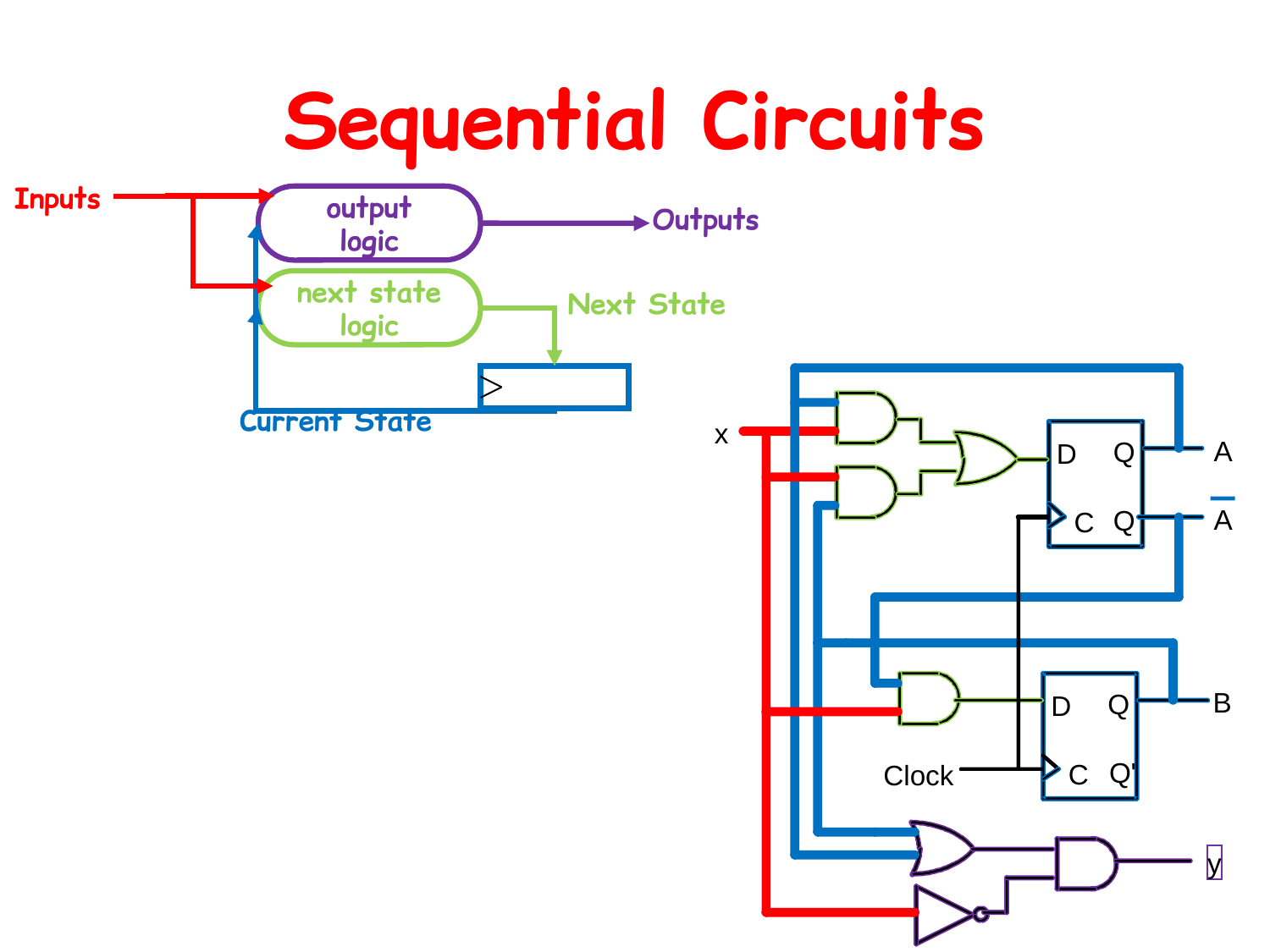

# Sequential Circuits
Inputs
output
logic
Outputs
next state
logic
Next State

Current State

x

A
Q
D

A
Q

C

B
Q
D

Q'
C
Clock

y